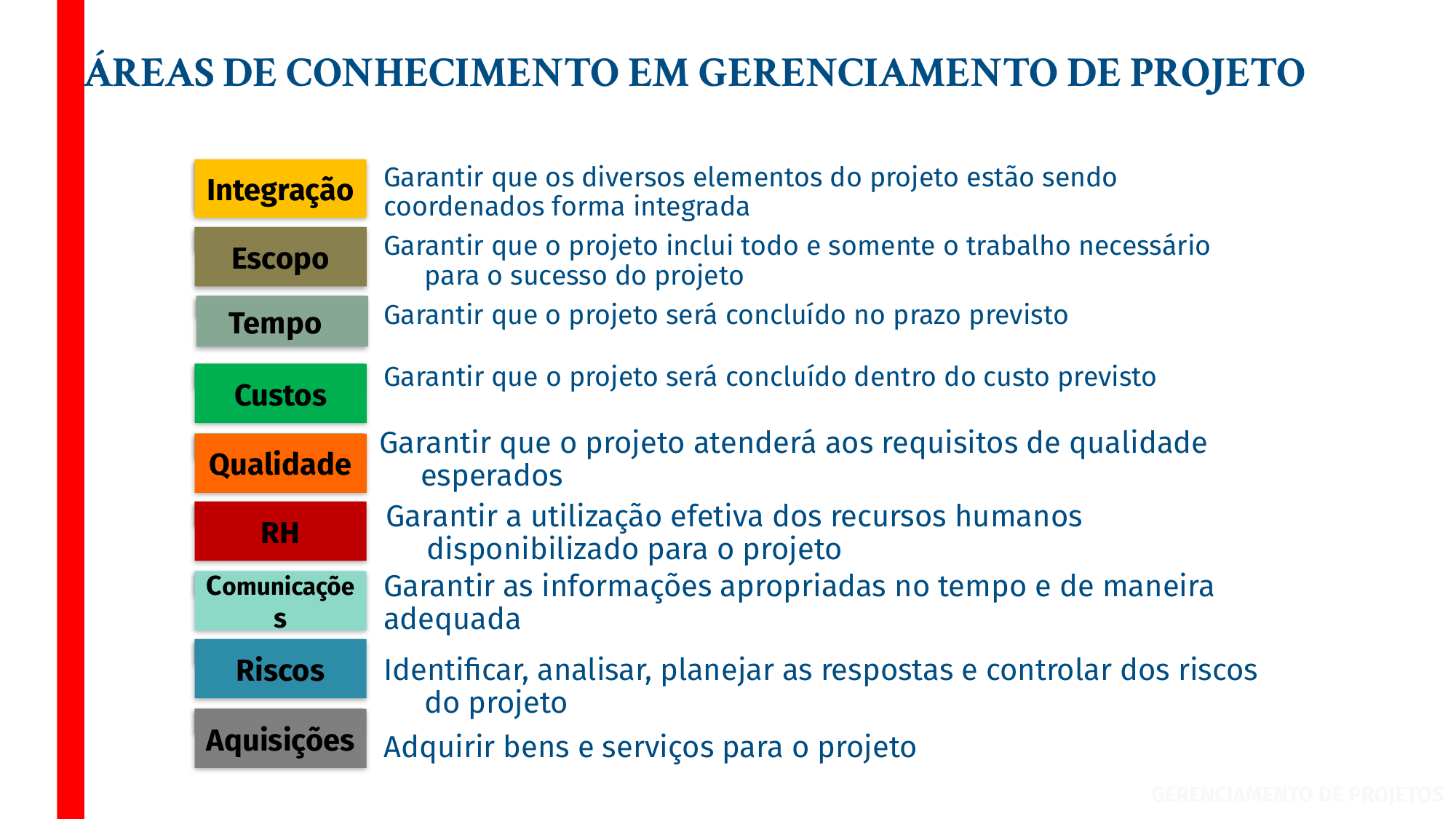

ÁREAS DE CONHECIMENTO EM GERENCIAMENTO DE PROJETO
Garantir que os diversos elementos do projeto estão sendo coordenados forma integrada

Integração
Garantir que o projeto inclui todo e somente o trabalho necessário para o sucesso do projeto
Escopo

Garantir que o projeto será concluído no prazo previsto
   Tempo

Garantir que o projeto será concluído dentro do custo previsto
Custos

Garantir que o projeto atenderá aos requisitos de qualidade esperados
Qualidade

Garantir a utilização efetiva dos recursos humanos disponibilizado para o projeto
RH

Garantir as informações apropriadas no tempo e de maneira adequada
Comunicações

Riscos

Identificar, analisar, planejar as respostas e controlar dos riscos do projeto
Aquisições

Adquirir bens e serviços para o projeto